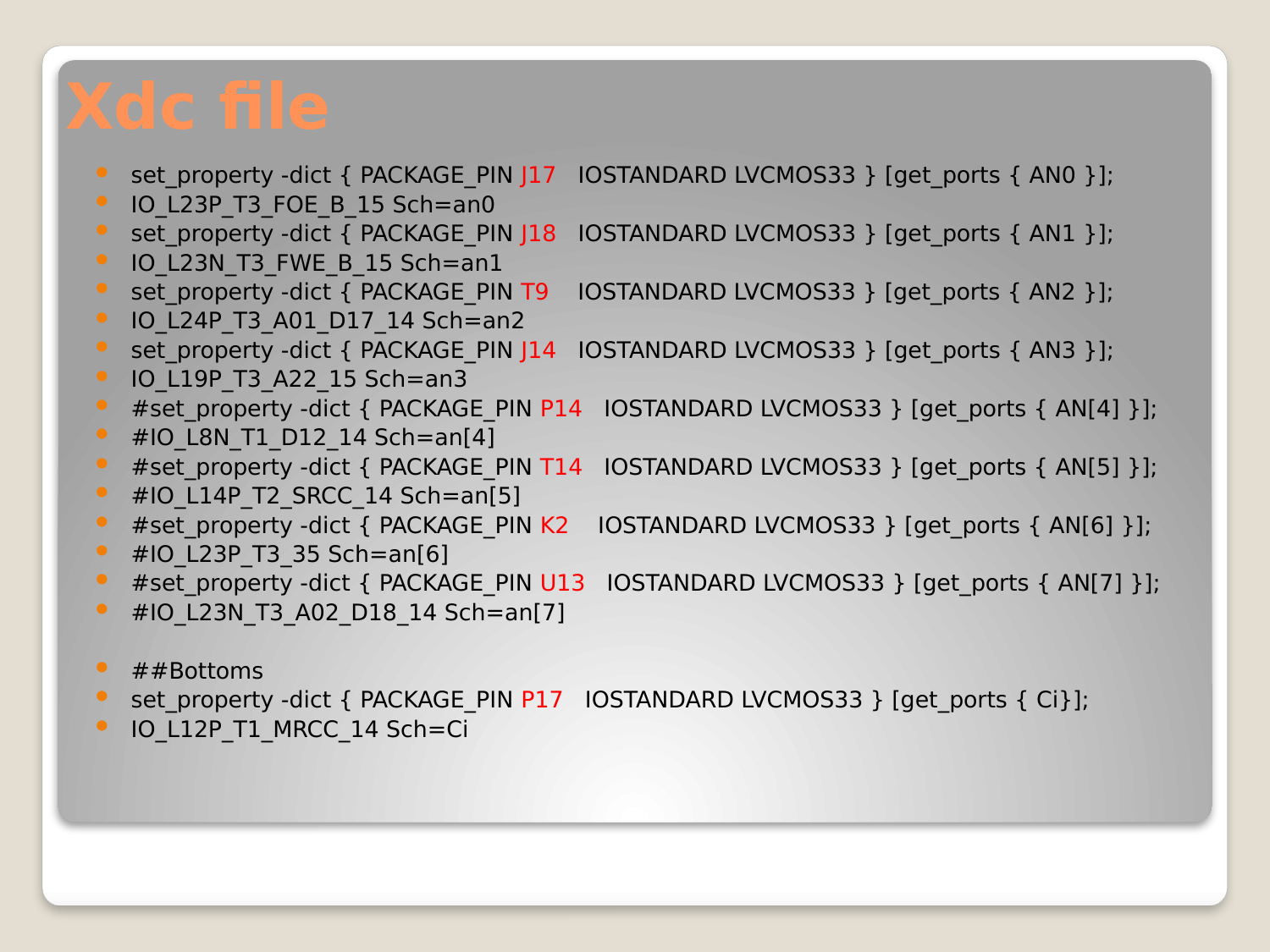

# Xdc file
set_property -dict { PACKAGE_PIN J17   IOSTANDARD LVCMOS33 } [get_ports { AN0 }];
IO_L23P_T3_FOE_B_15 Sch=an0
set_property -dict { PACKAGE_PIN J18   IOSTANDARD LVCMOS33 } [get_ports { AN1 }];
IO_L23N_T3_FWE_B_15 Sch=an1
set_property -dict { PACKAGE_PIN T9    IOSTANDARD LVCMOS33 } [get_ports { AN2 }];
IO_L24P_T3_A01_D17_14 Sch=an2
set_property -dict { PACKAGE_PIN J14   IOSTANDARD LVCMOS33 } [get_ports { AN3 }];
IO_L19P_T3_A22_15 Sch=an3
#set_property -dict { PACKAGE_PIN P14   IOSTANDARD LVCMOS33 } [get_ports { AN[4] }];
#IO_L8N_T1_D12_14 Sch=an[4]
#set_property -dict { PACKAGE_PIN T14   IOSTANDARD LVCMOS33 } [get_ports { AN[5] }];
#IO_L14P_T2_SRCC_14 Sch=an[5]
#set_property -dict { PACKAGE_PIN K2    IOSTANDARD LVCMOS33 } [get_ports { AN[6] }];
#IO_L23P_T3_35 Sch=an[6]
#set_property -dict { PACKAGE_PIN U13   IOSTANDARD LVCMOS33 } [get_ports { AN[7] }];
#IO_L23N_T3_A02_D18_14 Sch=an[7]

##Bottoms
set_property -dict { PACKAGE_PIN P17   IOSTANDARD LVCMOS33 } [get_ports { Ci}];
IO_L12P_T1_MRCC_14 Sch=Ci